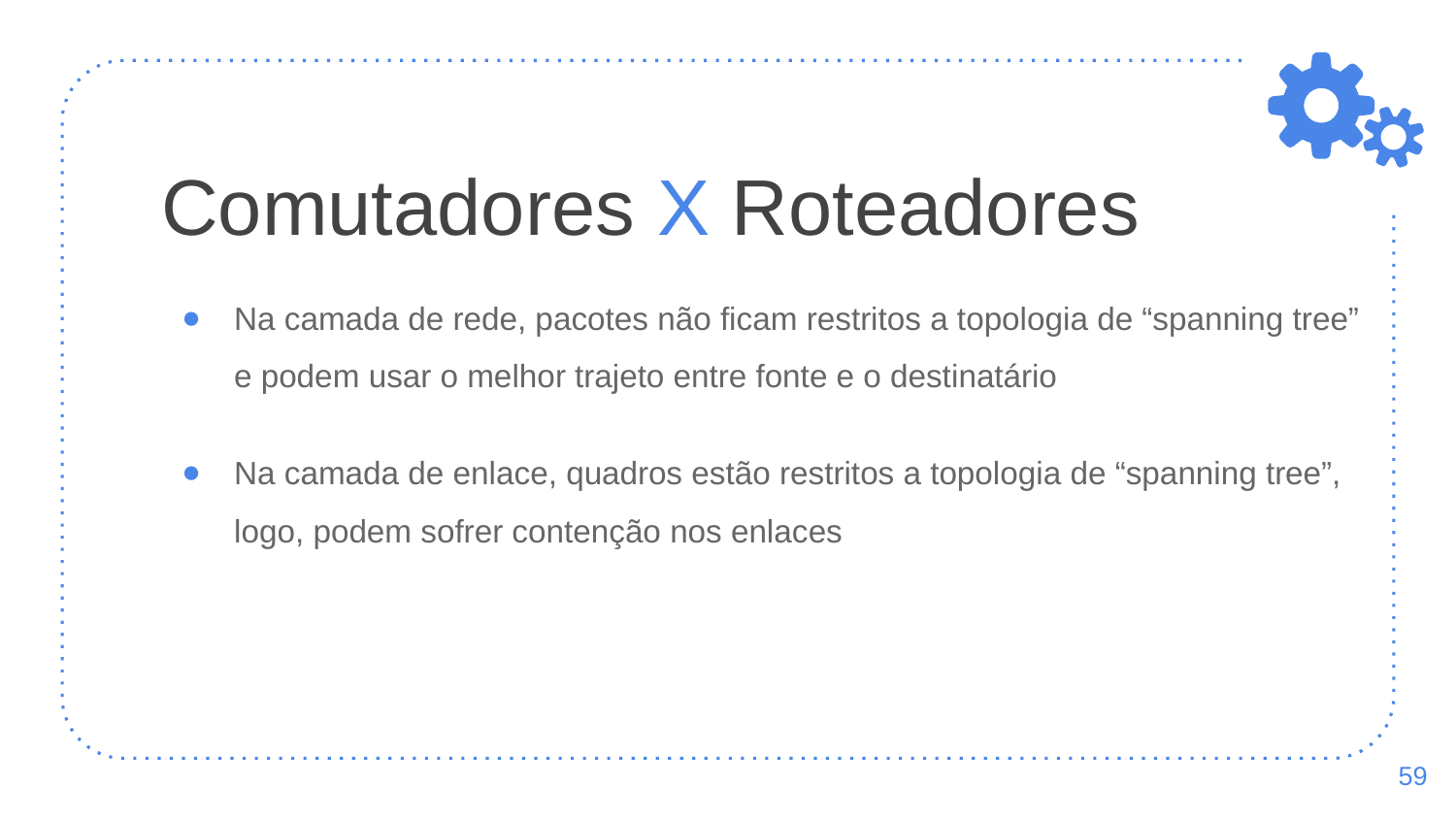

# Comutadores X Roteadores
Na camada de rede, pacotes não ficam restritos a topologia de “spanning tree” e podem usar o melhor trajeto entre fonte e o destinatário
Na camada de enlace, quadros estão restritos a topologia de “spanning tree”, logo, podem sofrer contenção nos enlaces
59